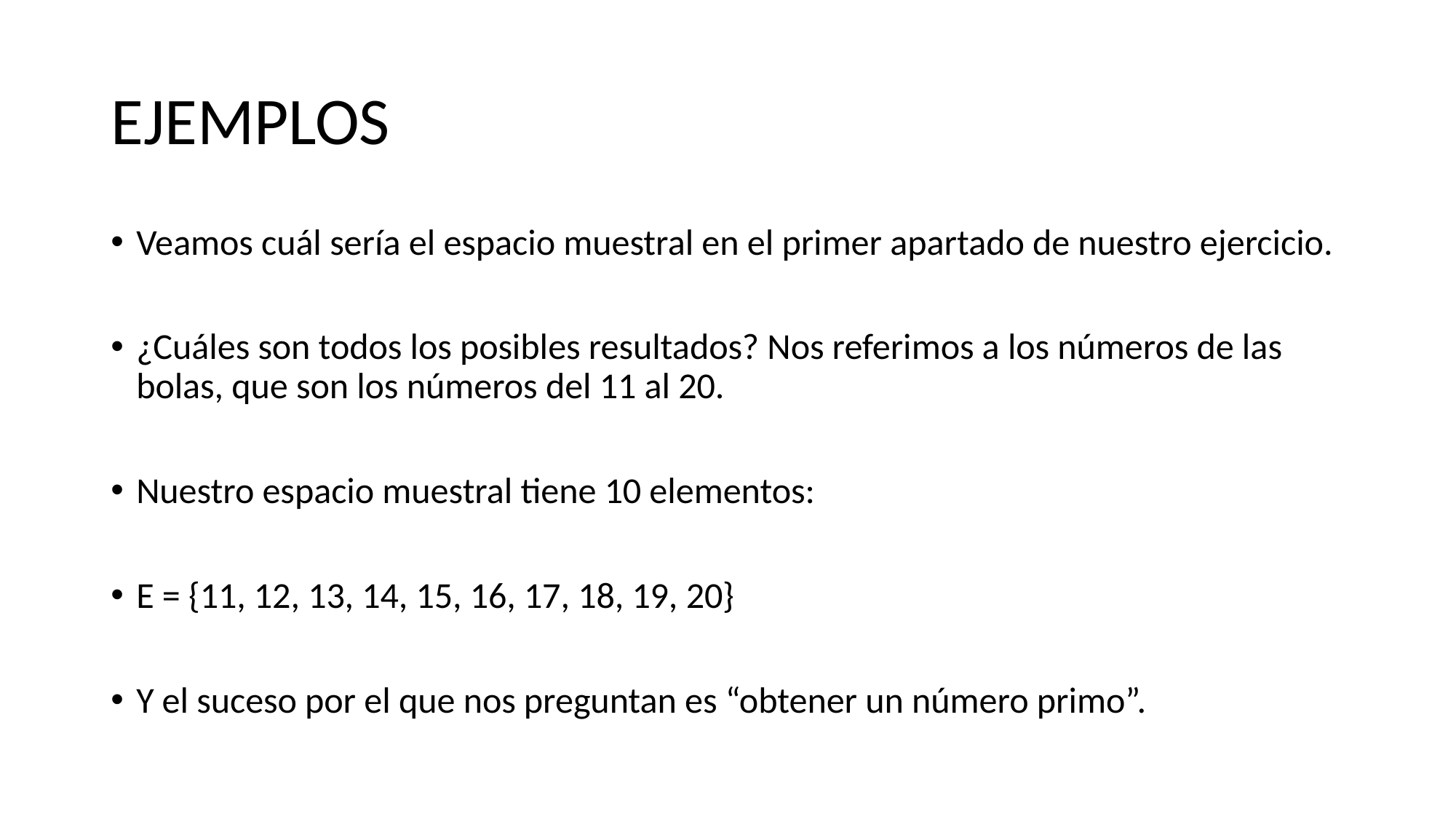

# EJEMPLOS
Veamos cuál sería el espacio muestral en el primer apartado de nuestro ejercicio.

¿Cuáles son todos los posibles resultados? Nos referimos a los números de las bolas, que son los números del 11 al 20.

Nuestro espacio muestral tiene 10 elementos:

E = {11, 12, 13, 14, 15, 16, 17, 18, 19, 20}

Y el suceso por el que nos preguntan es “obtener un número primo”.